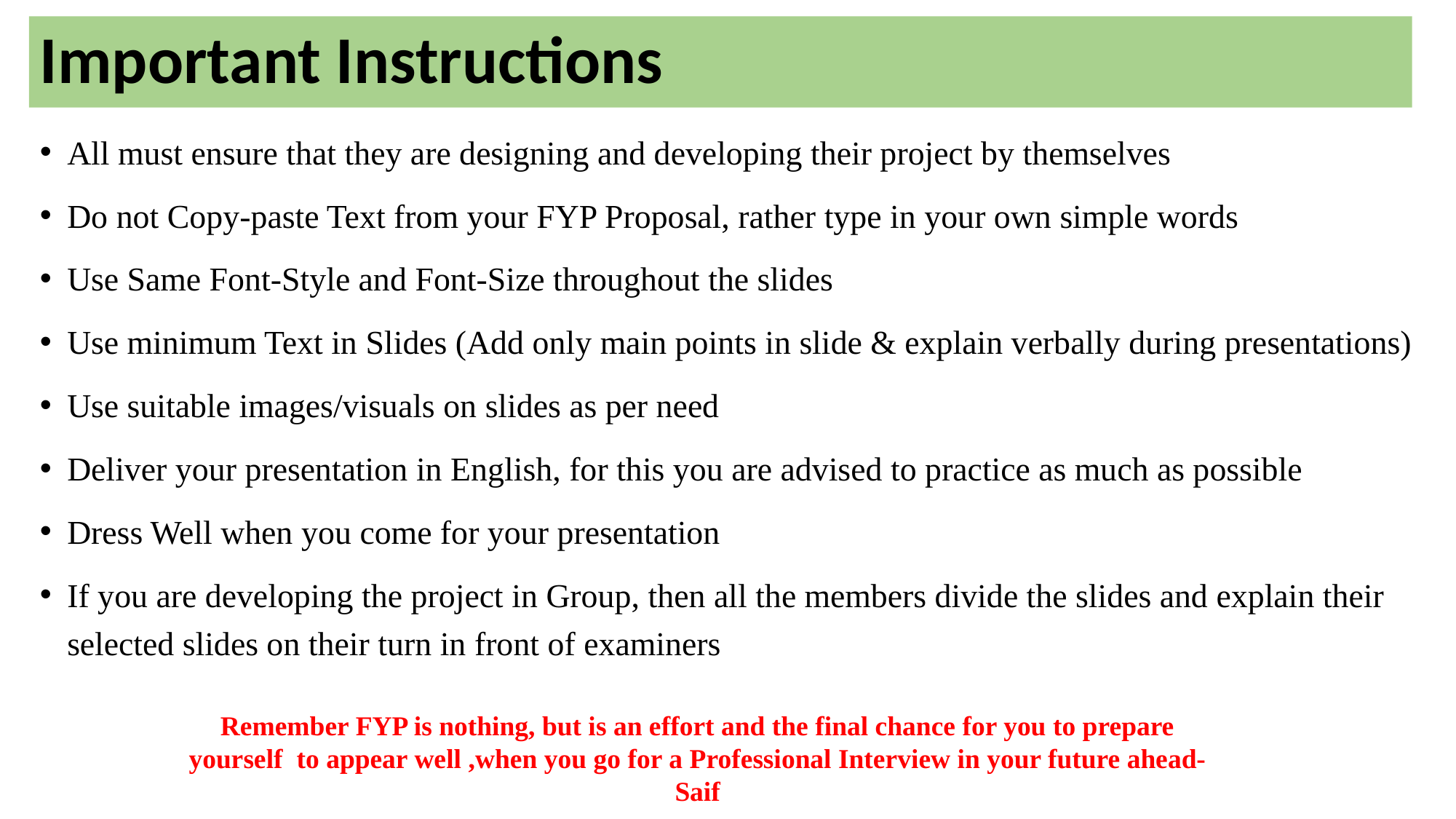

# Important Instructions
All must ensure that they are designing and developing their project by themselves
Do not Copy-paste Text from your FYP Proposal, rather type in your own simple words
Use Same Font-Style and Font-Size throughout the slides
Use minimum Text in Slides (Add only main points in slide & explain verbally during presentations)
Use suitable images/visuals on slides as per need
Deliver your presentation in English, for this you are advised to practice as much as possible
Dress Well when you come for your presentation
If you are developing the project in Group, then all the members divide the slides and explain their selected slides on their turn in front of examiners

Remember FYP is nothing, but is an effort and the final chance for you to prepare yourself  to appear well ,when you go for a Professional Interview in your future ahead- Saif